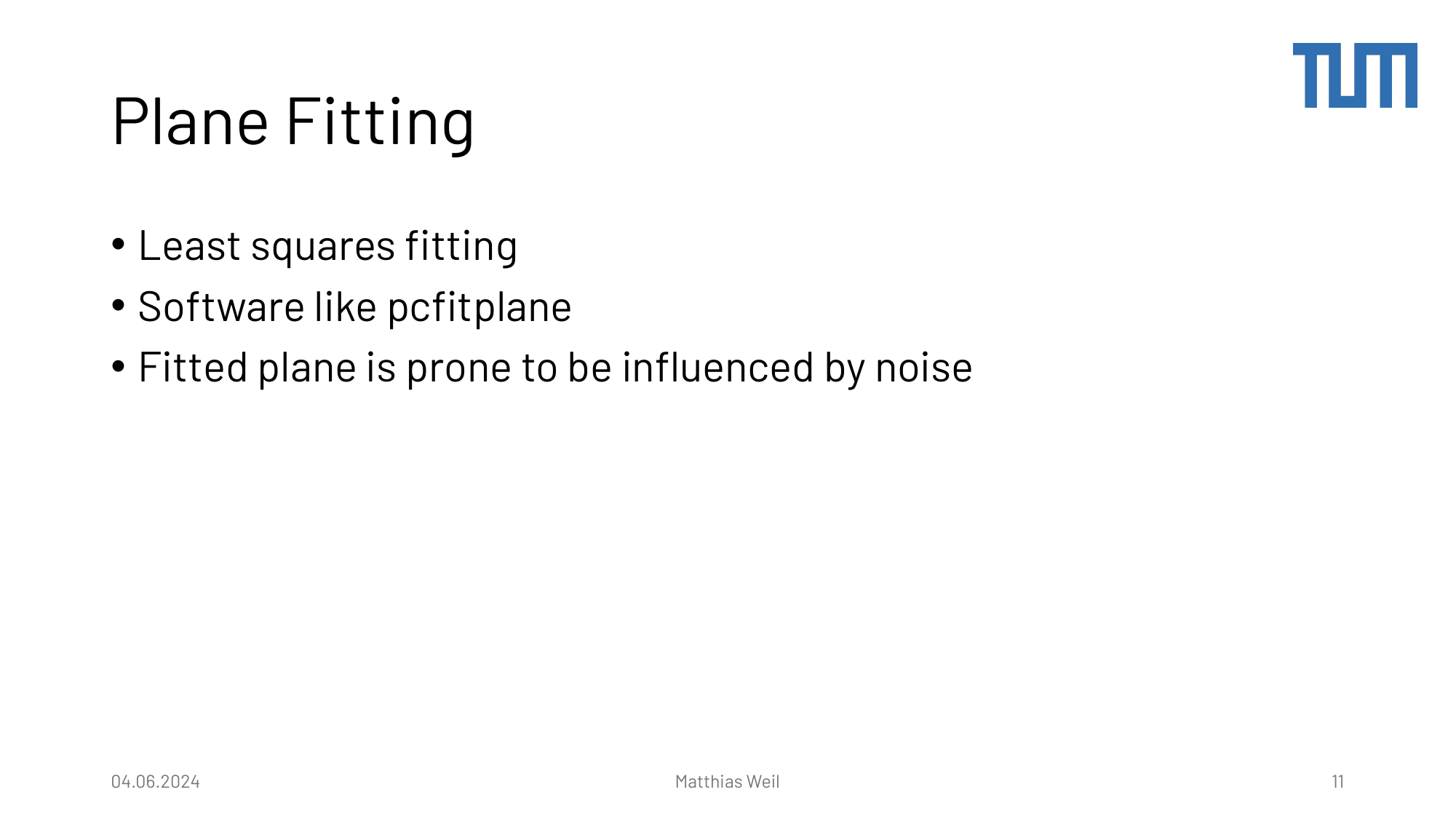

# Plane Fitting
Least squares fitting
Software like pcfitplane
Fitted plane is prone to be influenced by noise
04.06.2024
Matthias Weil
11